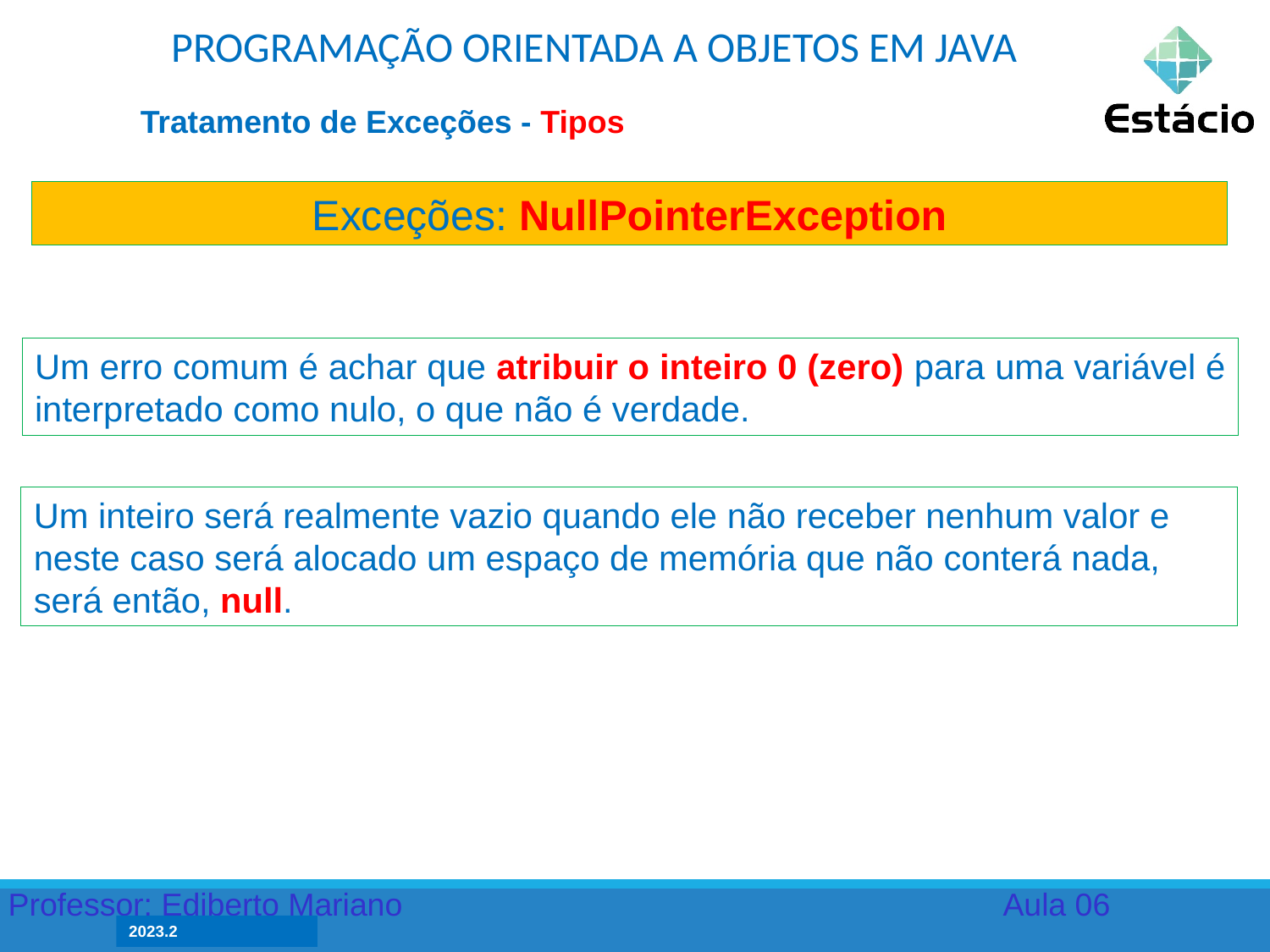

PROGRAMAÇÃO ORIENTADA A OBJETOS EM JAVA
Tratamento de Exceções - Tipos
Exceções: NullPointerException
Um erro comum é achar que atribuir o inteiro 0 (zero) para uma variável é interpretado como nulo, o que não é verdade.
Um inteiro será realmente vazio quando ele não receber nenhum valor e neste caso será alocado um espaço de memória que não conterá nada, será então, null.